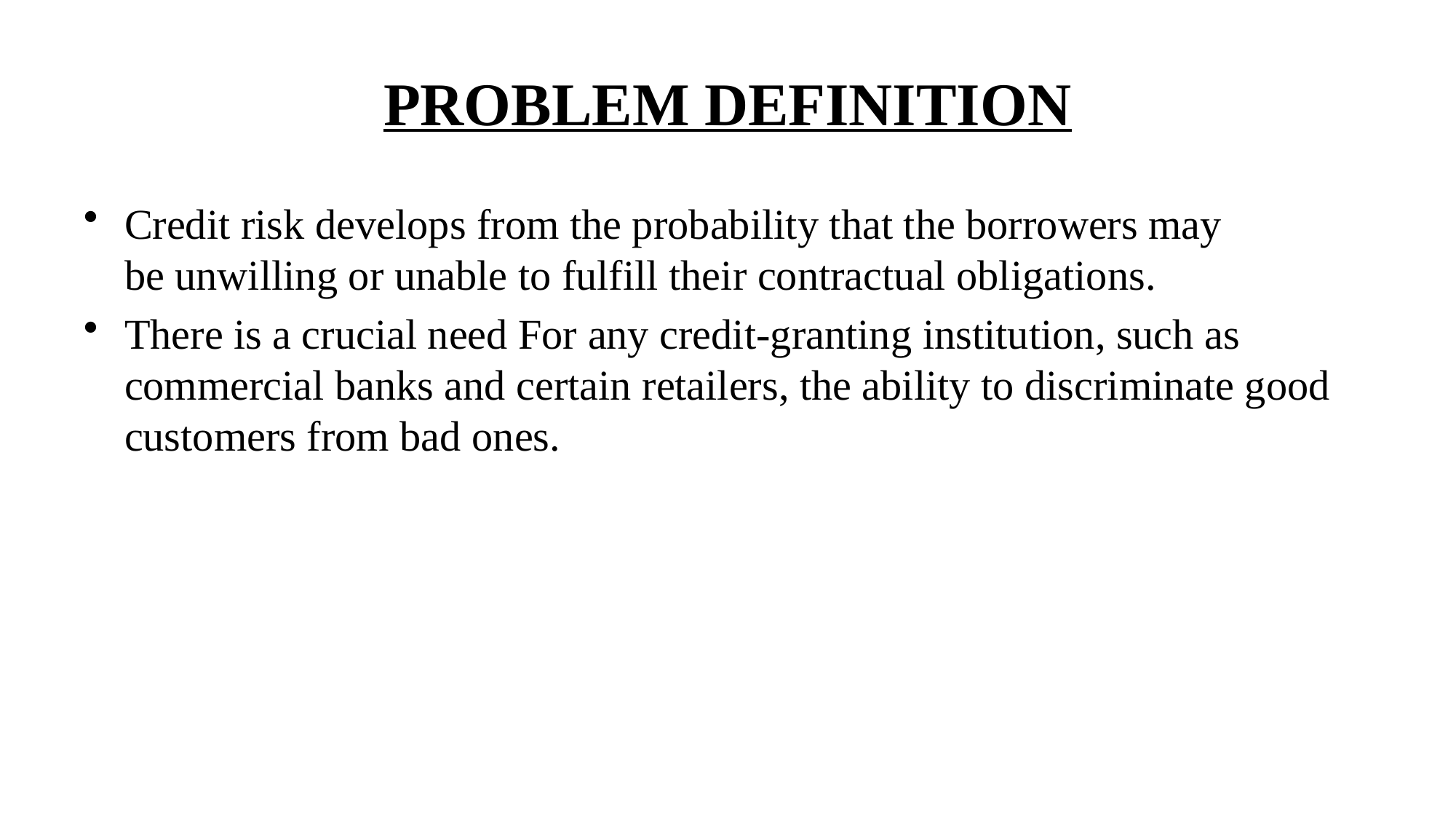

# PROBLEM DEFINITION
Credit risk develops from the probability that the borrowers may be unwilling or unable to fulfill their contractual obligations.​
There is a crucial need For any credit-granting institution, such as commercial banks and certain retailers, the ability to discriminate good customers from bad ones.